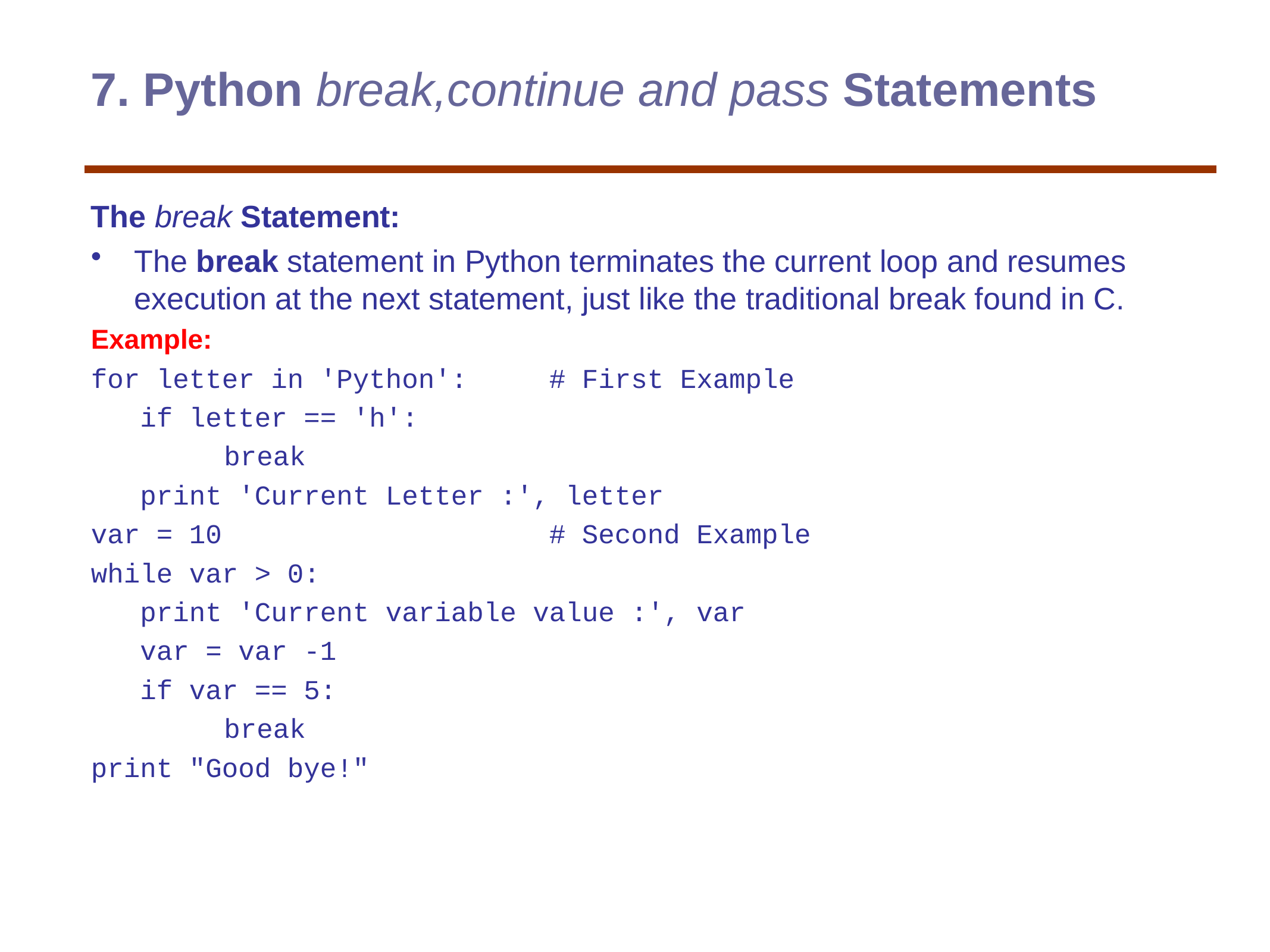

7. Python break,continue and pass Statements
The break Statement:
The break statement in Python terminates the current loop and resumes execution at the next statement, just like the traditional break found in C.
Example:
for letter in 'Python':     # First Example
   if letter == 'h':
      	break
   print 'Current Letter :', letter
var = 10                    # Second Example
while var > 0:
   print 'Current variable value :', var
   var = var -1
   if var == 5:
      	break
print "Good bye!"